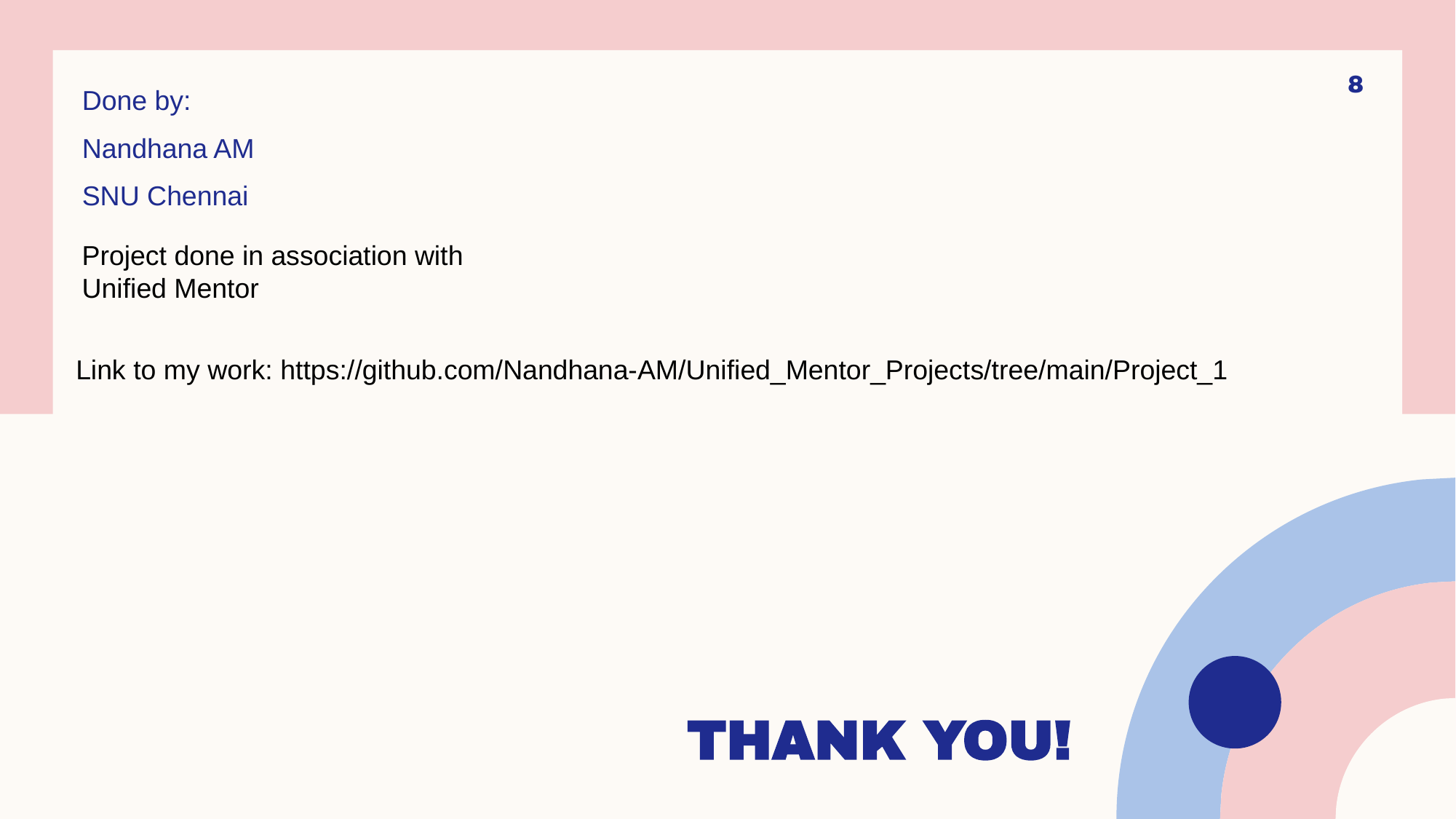

8
Done by:
Nandhana AM
SNU Chennai
Project done in association with Unified Mentor
Link to my work: https://github.com/Nandhana-AM/Unified_Mentor_Projects/tree/main/Project_1
# THANK YOU!